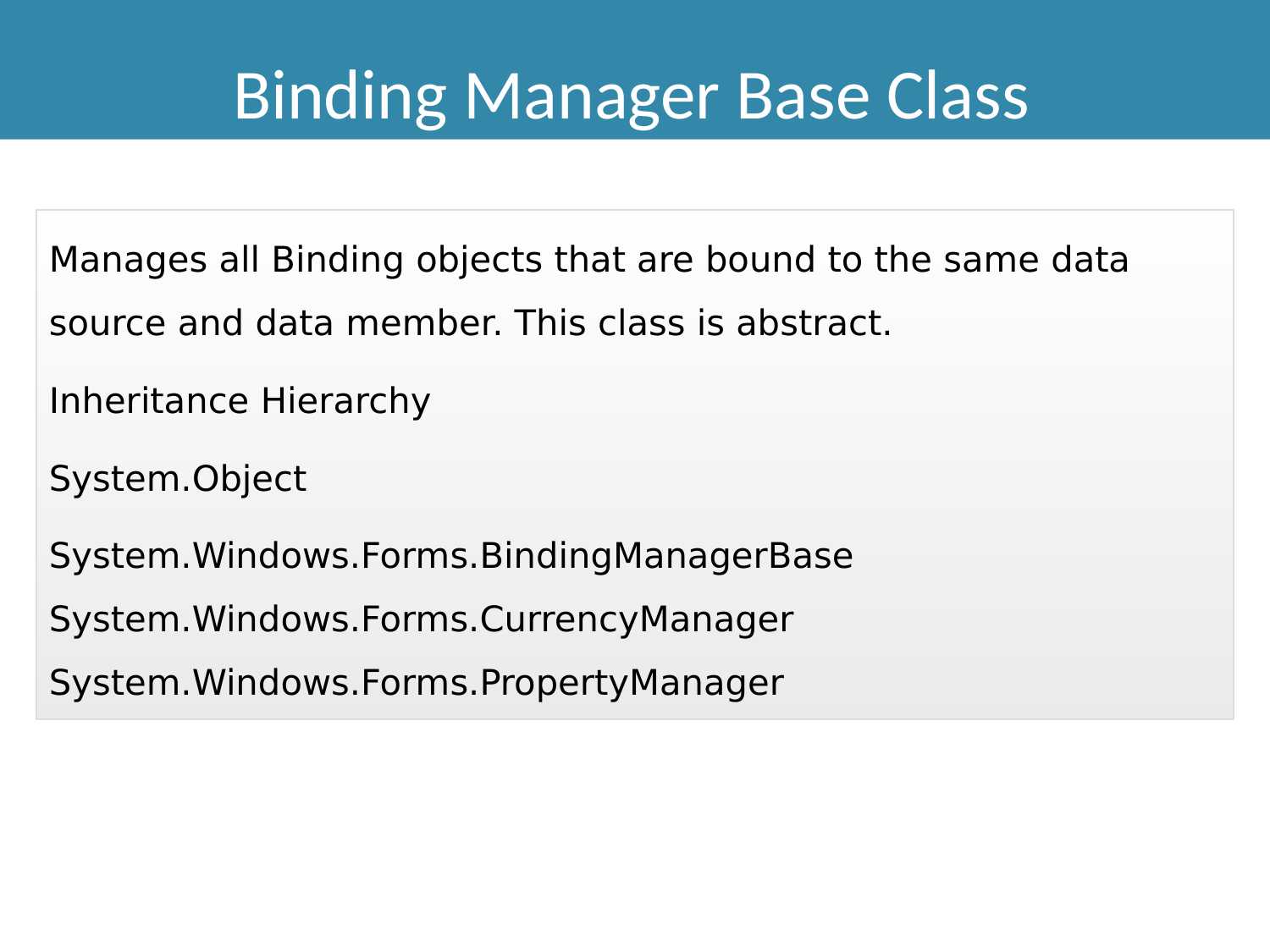

Binding Manager Base Class

Manages all Binding objects that are bound to the same data source and data member. This class is abstract.
Inheritance Hierarchy
System.Object
System.Windows.Forms.BindingManagerBase System.Windows.Forms.CurrencyManager System.Windows.Forms.PropertyManager